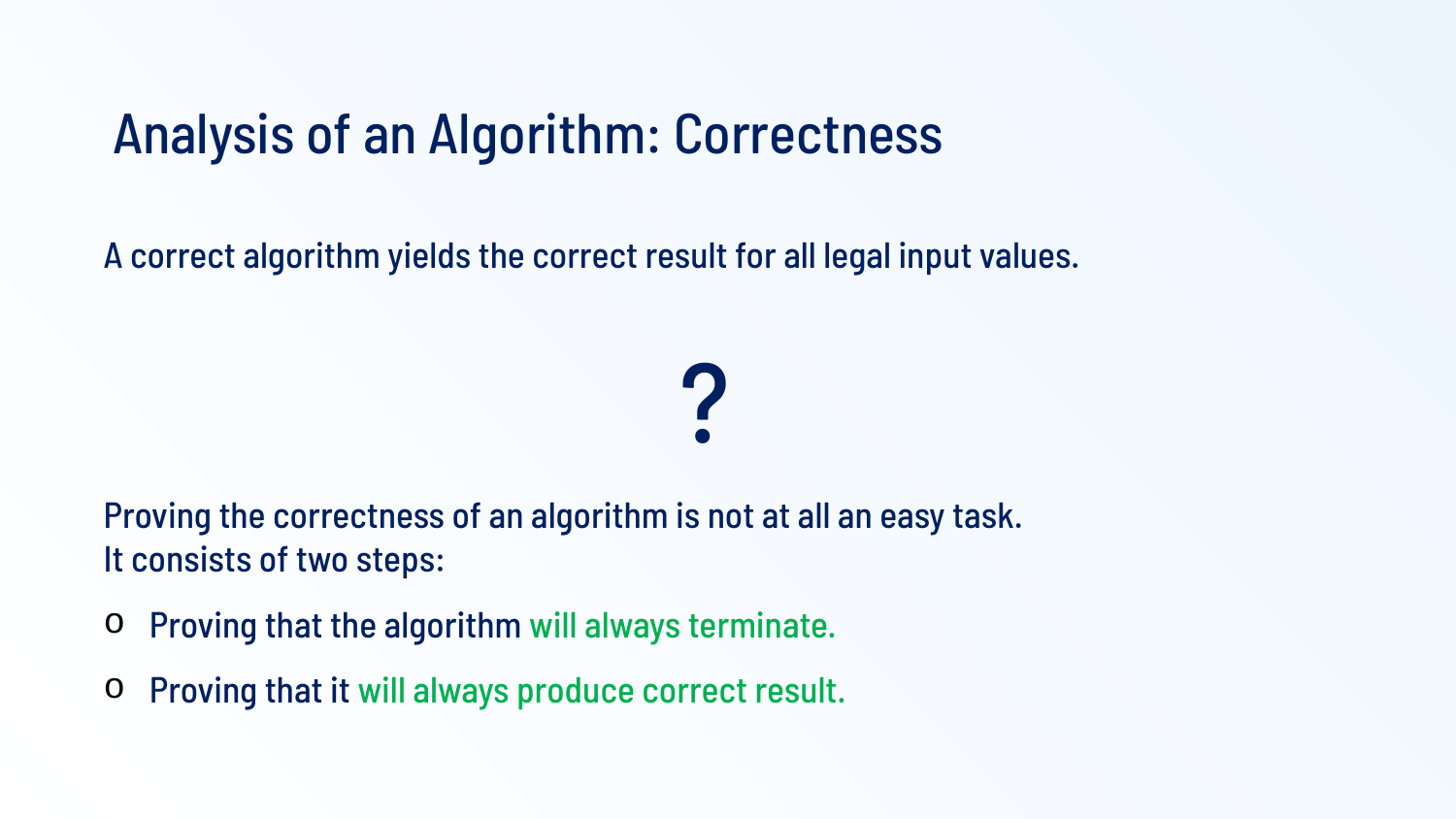

# Analysis of an Algorithm: Correctness
A correct algorithm yields the correct result for all legal input values.

?

Proving the correctness of an algorithm is not at all an easy task.
It consists of two steps:
Proving that the algorithm will always terminate.
Proving that it will always produce correct result.